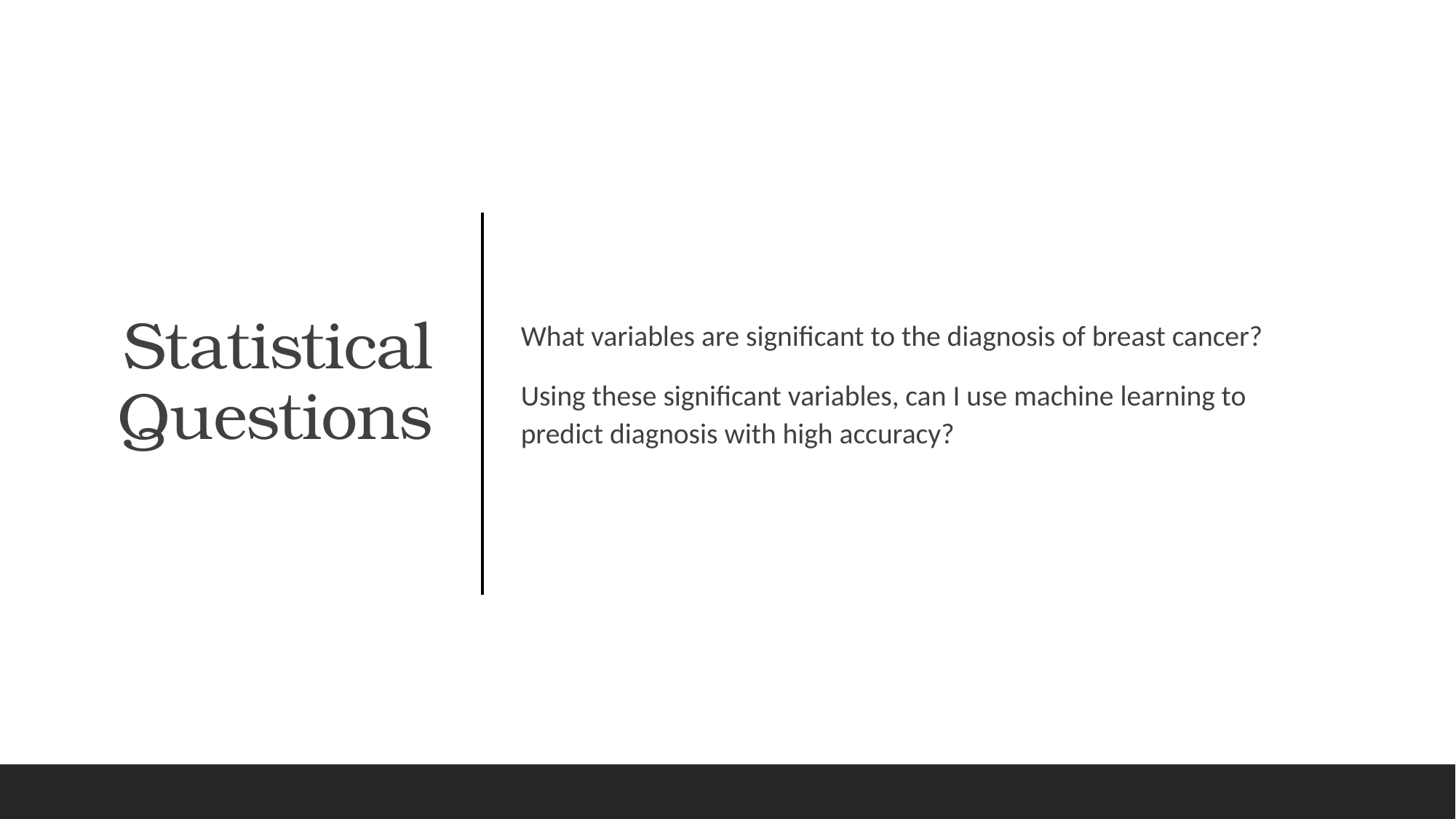

What variables are significant to the diagnosis of breast cancer?
Using these significant variables, can I use machine learning to predict diagnosis with high accuracy?
# Statistical Questions